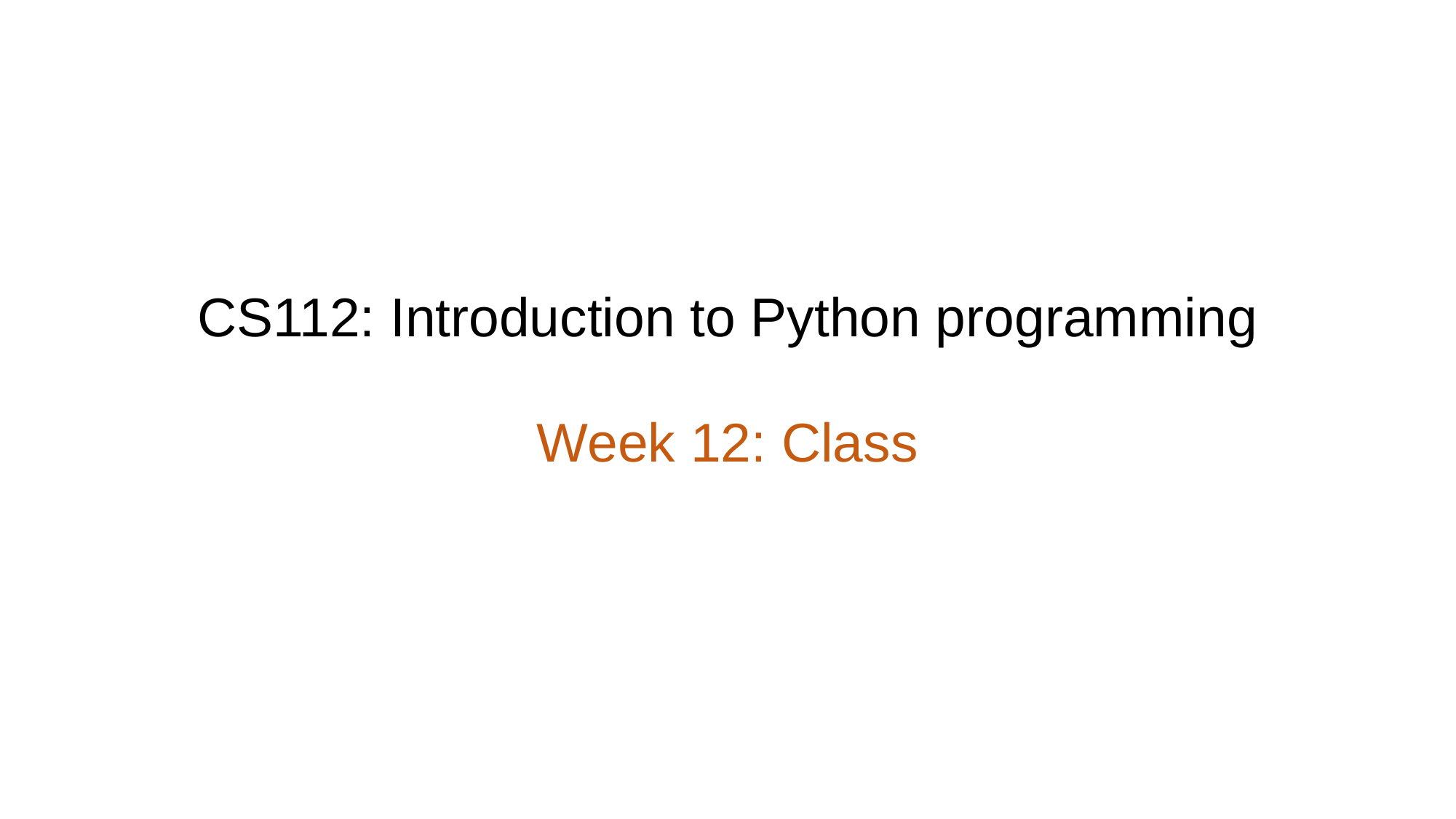

# CS112: Introduction to Python programming
Week 12: Class